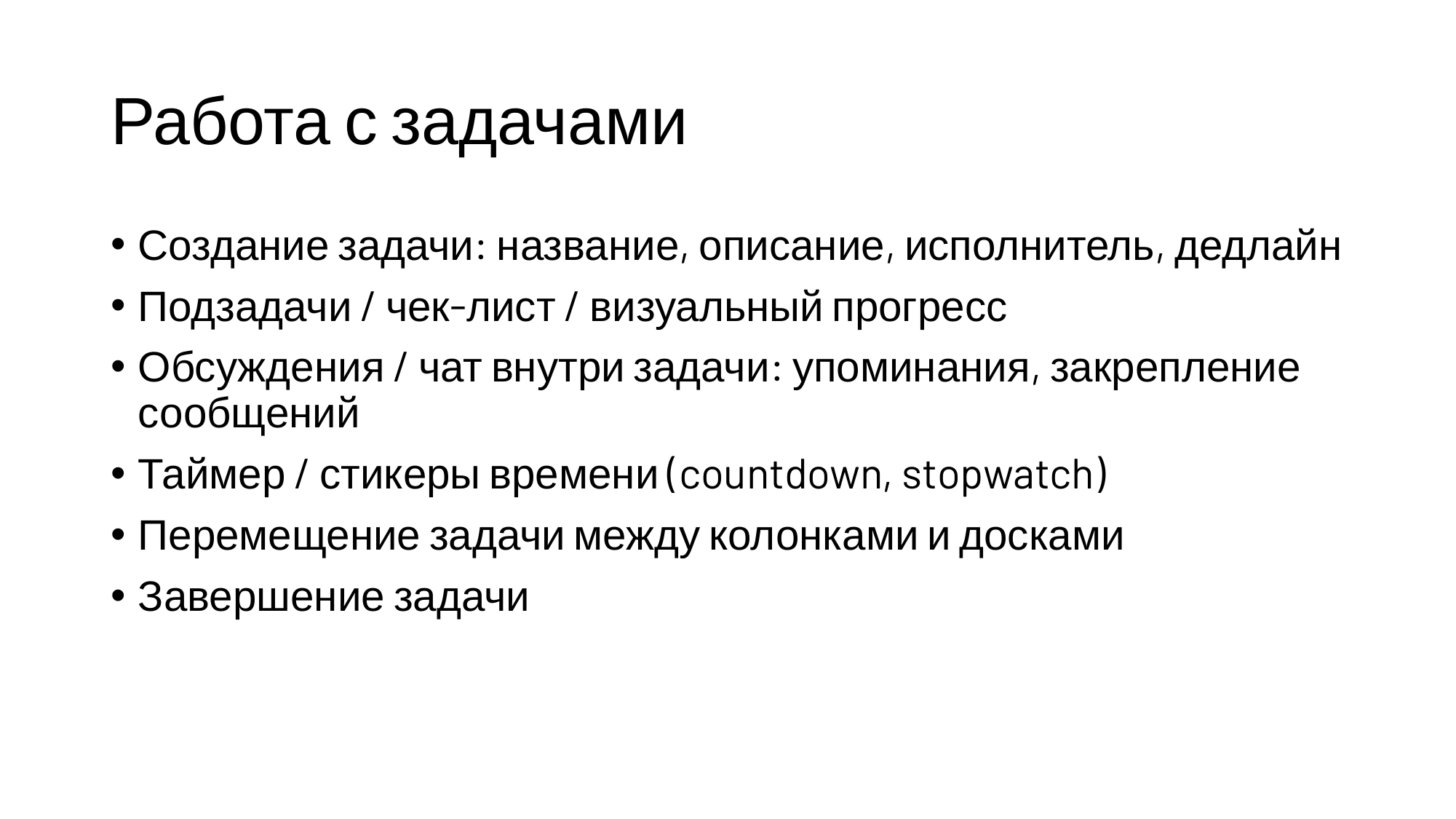

# Работа с задачами
Создание задачи: название, описание, исполнитель, дедлайн
Подзадачи / чек-лист / визуальный прогресс
Обсуждения / чат внутри задачи: упоминания, закрепление сообщений
Таймер / стикеры времени (countdown, stopwatch)
Перемещение задачи между колонками и досками
Завершение задачи